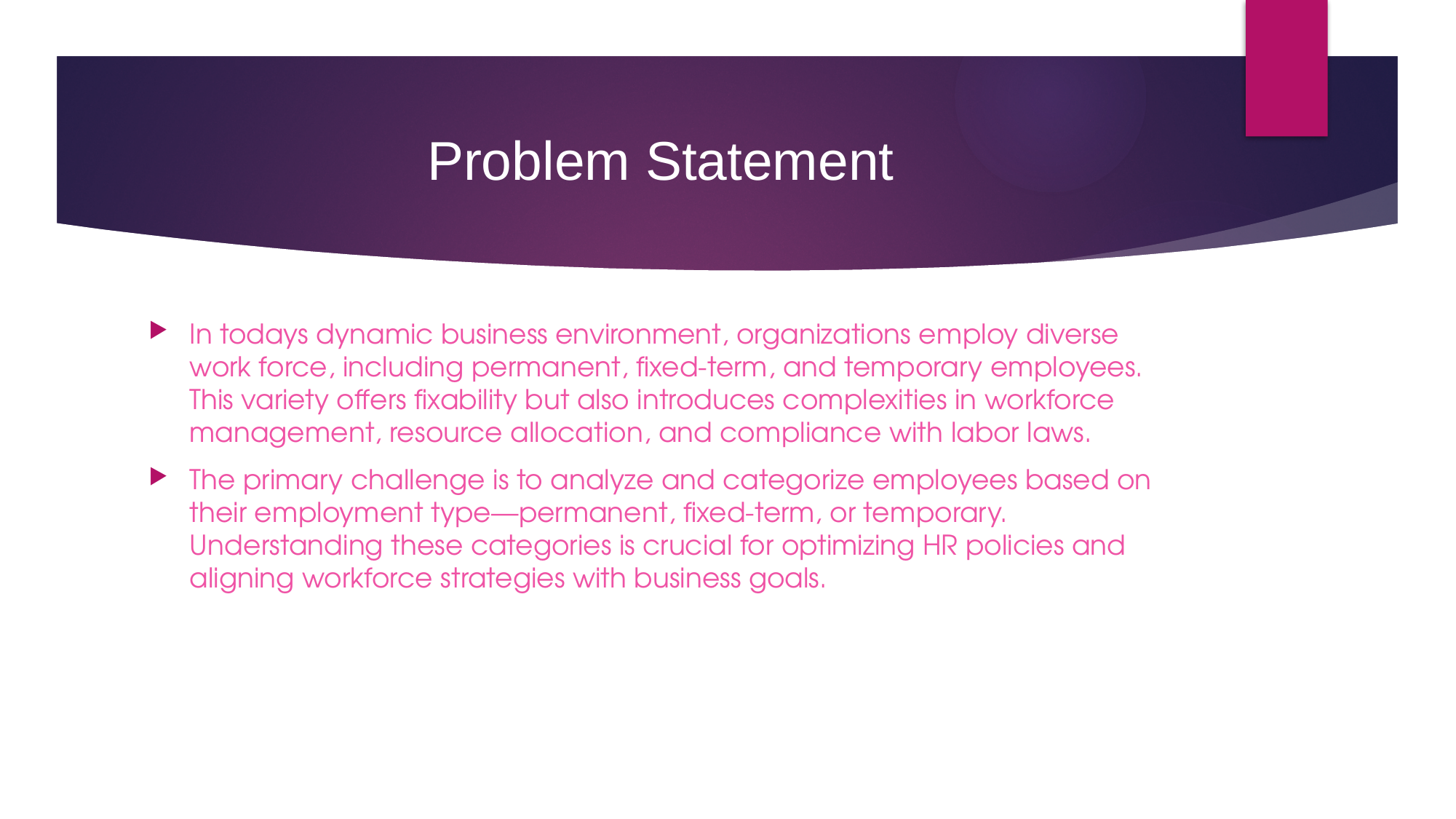

# Problem Statement
In todays dynamic business environment, organizations employ diverse work force, including permanent, fixed-term, and temporary employees. This variety offers fixability but also introduces complexities in workforce management, resource allocation, and compliance with labor laws.
The primary challenge is to analyze and categorize employees based on their employment type—permanent, fixed-term, or temporary. Understanding these categories is crucial for optimizing HR policies and aligning workforce strategies with business goals.